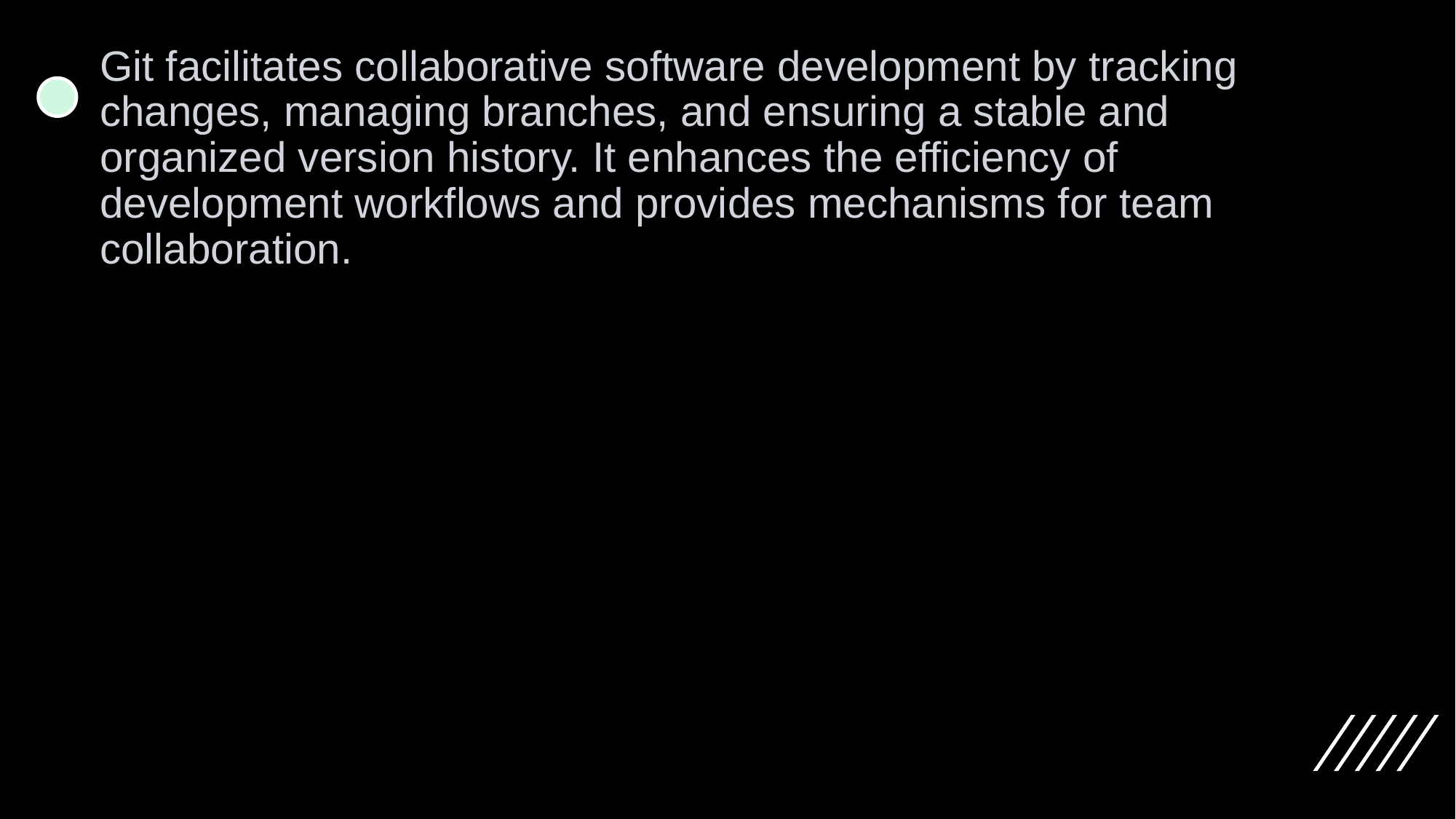

Git facilitates collaborative software development by tracking changes, managing branches, and ensuring a stable and organized version history. It enhances the efficiency of development workflows and provides mechanisms for team collaboration.